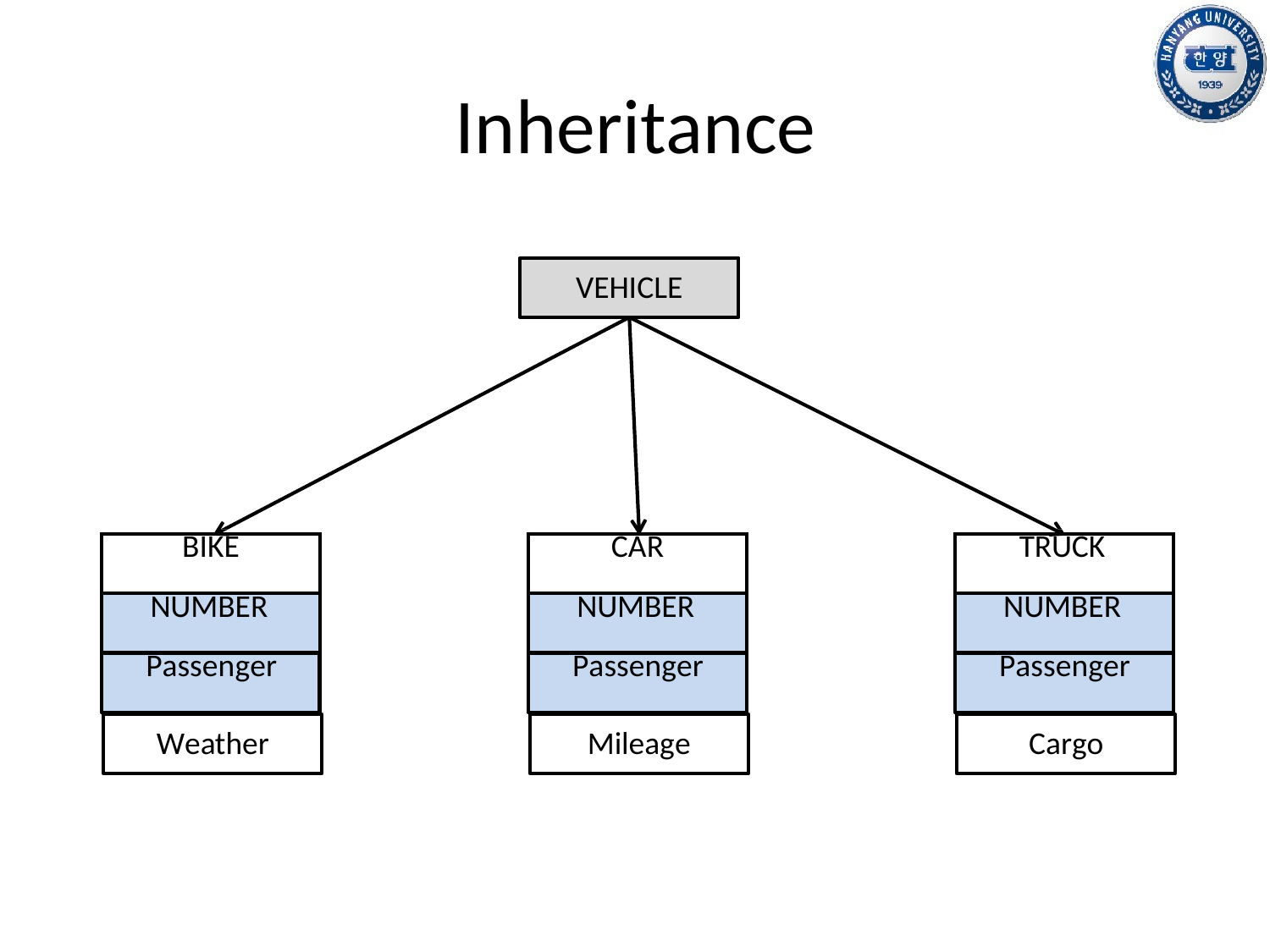

# Inheritance

VEHICLE

| BIKE |
| --- |
| NUMBER |
| Passenger |
| CAR |
| --- |
| NUMBER |
| Passenger |
| TRUCK |
| --- |
| NUMBER |
| Passenger |

Weather
Mileage
Cargo